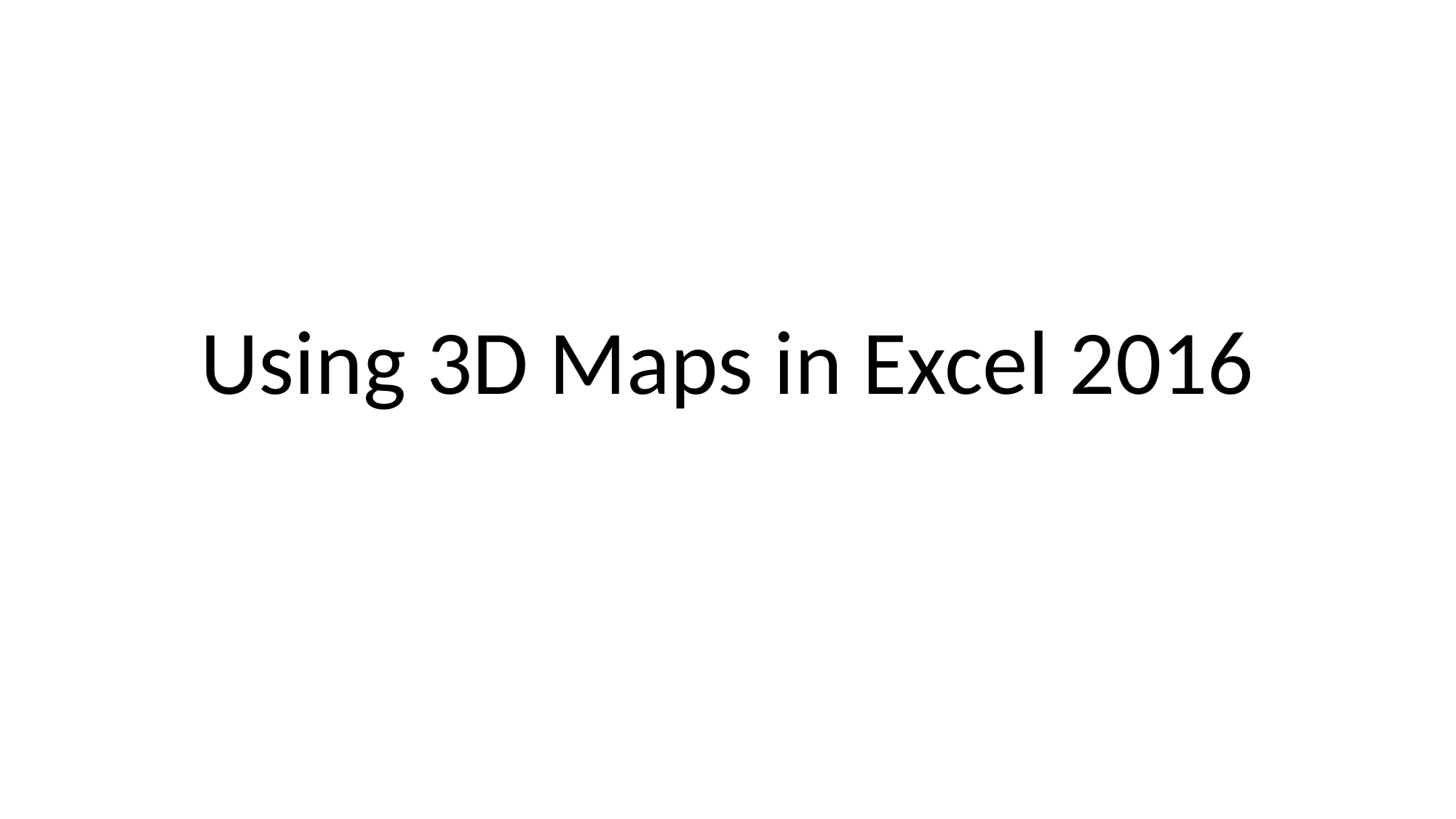

# Using 3D Maps in Excel 2016